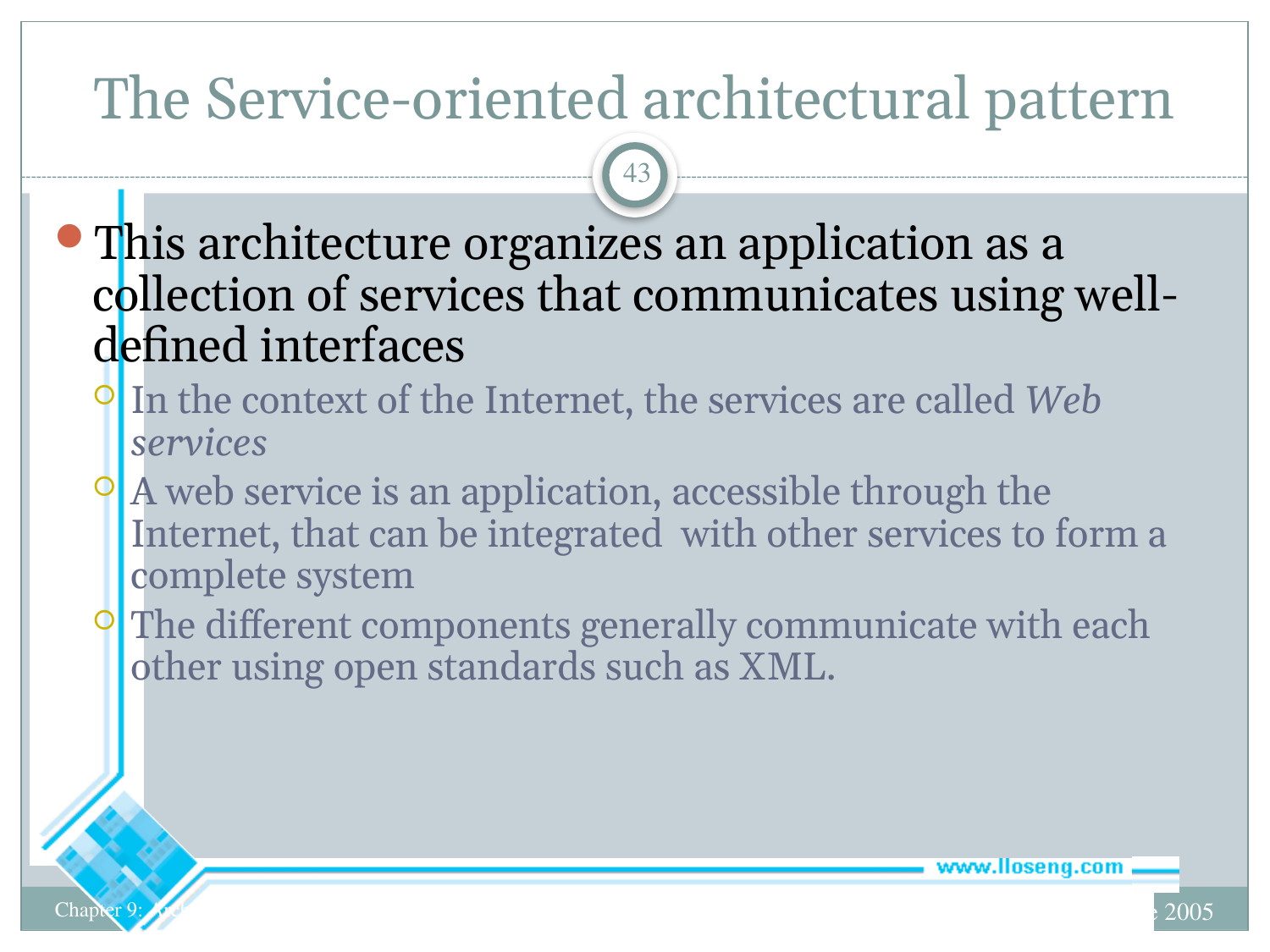

# The Service-oriented architectural pattern
43
This architecture organizes an application as a collection of services that communicates using well-defined interfaces
In the context of the Internet, the services are called Web services
A web service is an application, accessible through the Internet, that can be integrated  with other services to form a complete system
The different components generally communicate with each other using open standards such as XML.

© Lethbridge/Laganière 2005
Chapter 9: Architecting and designing software